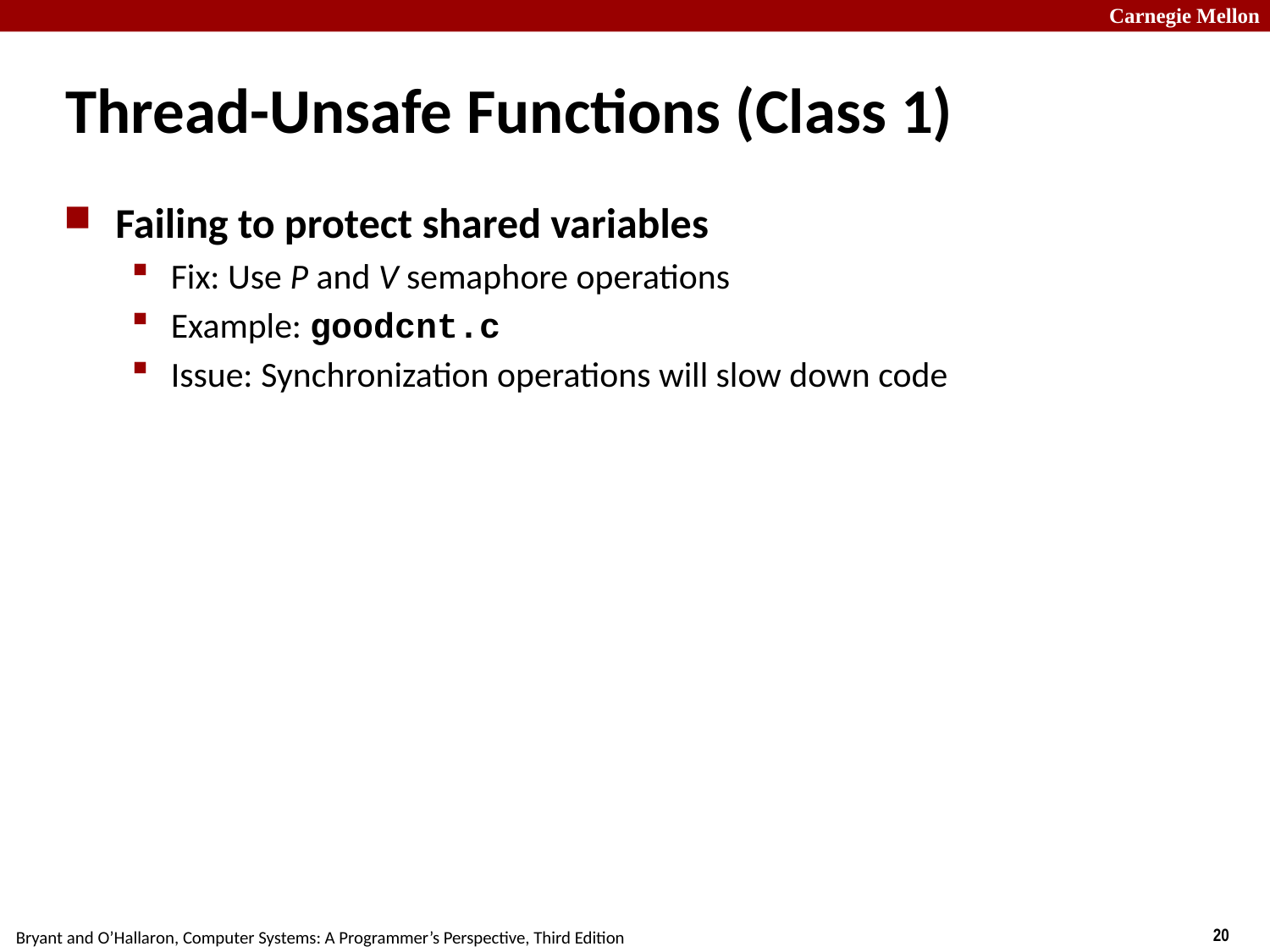

# Thread-Unsafe Functions (Class 1)
Failing to protect shared variables
Fix: Use P and V semaphore operations
Example: goodcnt.c
Issue: Synchronization operations will slow down code